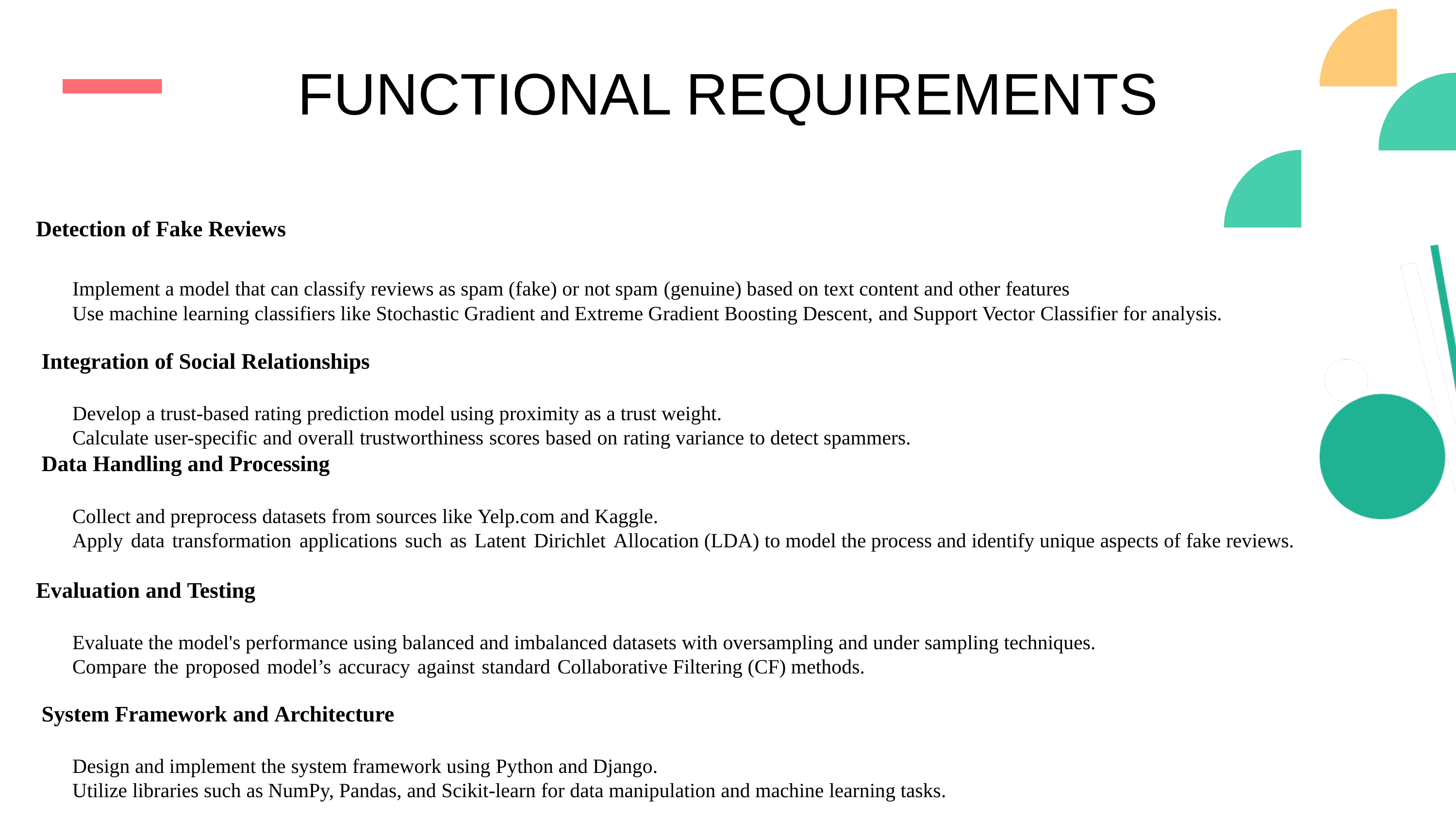

FUNCTIONAL REQUIREMENTS

Detection of Fake Reviews

Implement a model that can classify reviews as spam (fake) or not spam (genuine) based on text content and other features
Use machine learning classifiers like Stochastic Gradient and Extreme Gradient Boosting Descent, and Support Vector Classifier for analysis.

 Integration of Social Relationships

Develop a trust-based rating prediction model using proximity as a trust weight.
Calculate user-specific and overall trustworthiness scores based on rating variance to detect spammers.
 Data Handling and Processing

Collect and preprocess datasets from sources like Yelp.com and Kaggle.
Apply data transformation applications such as Latent Dirichlet Allocation (LDA) to model the process and identify unique aspects of fake reviews.

Evaluation and Testing

Evaluate the model's performance using balanced and imbalanced datasets with oversampling and under sampling techniques.
Compare the proposed model’s accuracy against standard Collaborative Filtering (CF) methods.

 System Framework and Architecture

Design and implement the system framework using Python and Django.
Utilize libraries such as NumPy, Pandas, and Scikit-learn for data manipulation and machine learning tasks.